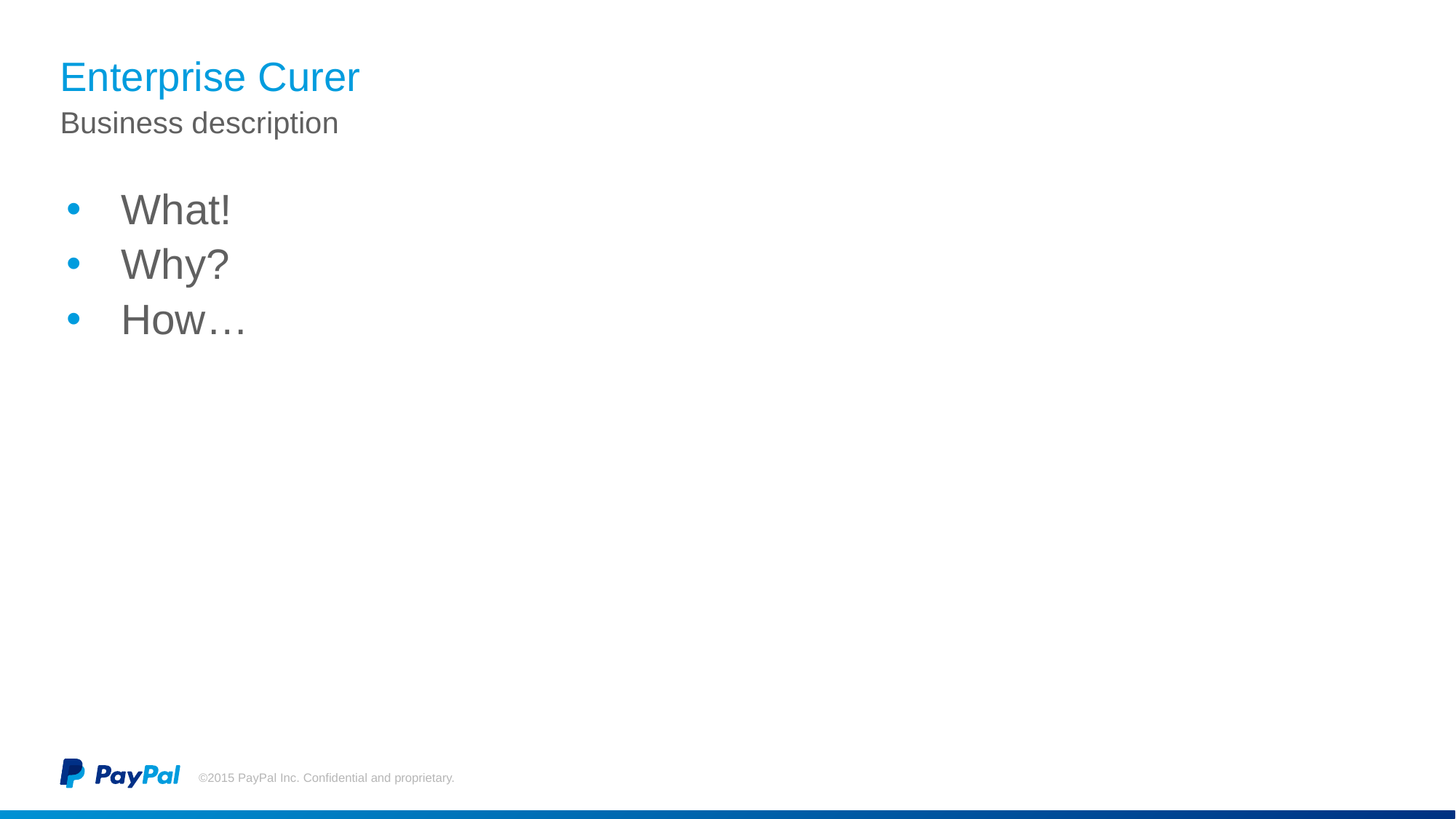

# Enterprise Curer
Business description
What!
Why?
How…

©2015 PayPal Inc. Confidential and proprietary.
3